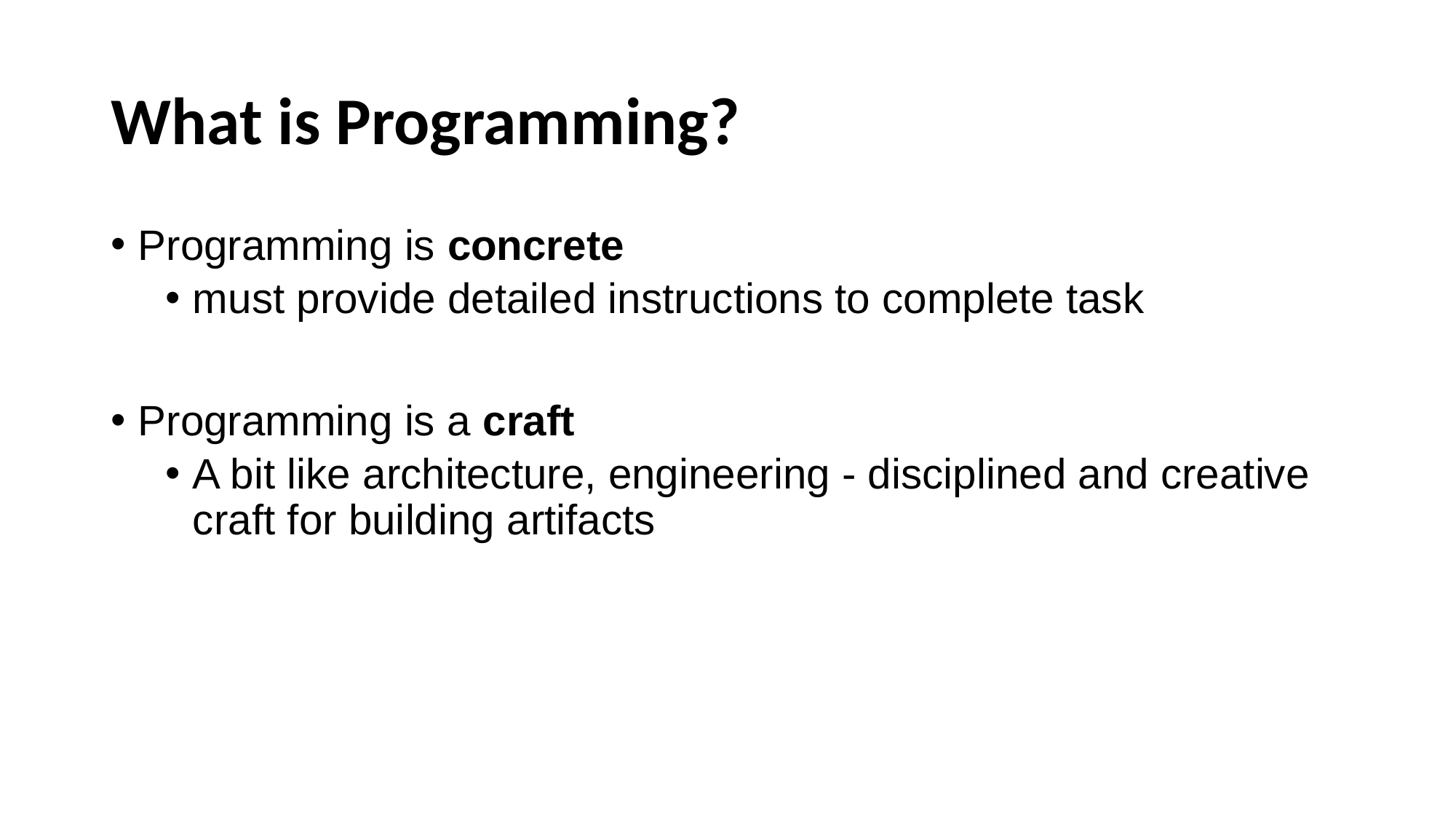

# What is Programming?
Programming is concrete
must provide detailed instructions to complete task

Programming is a craft
A bit like architecture, engineering - disciplined and creative craft for building artifacts